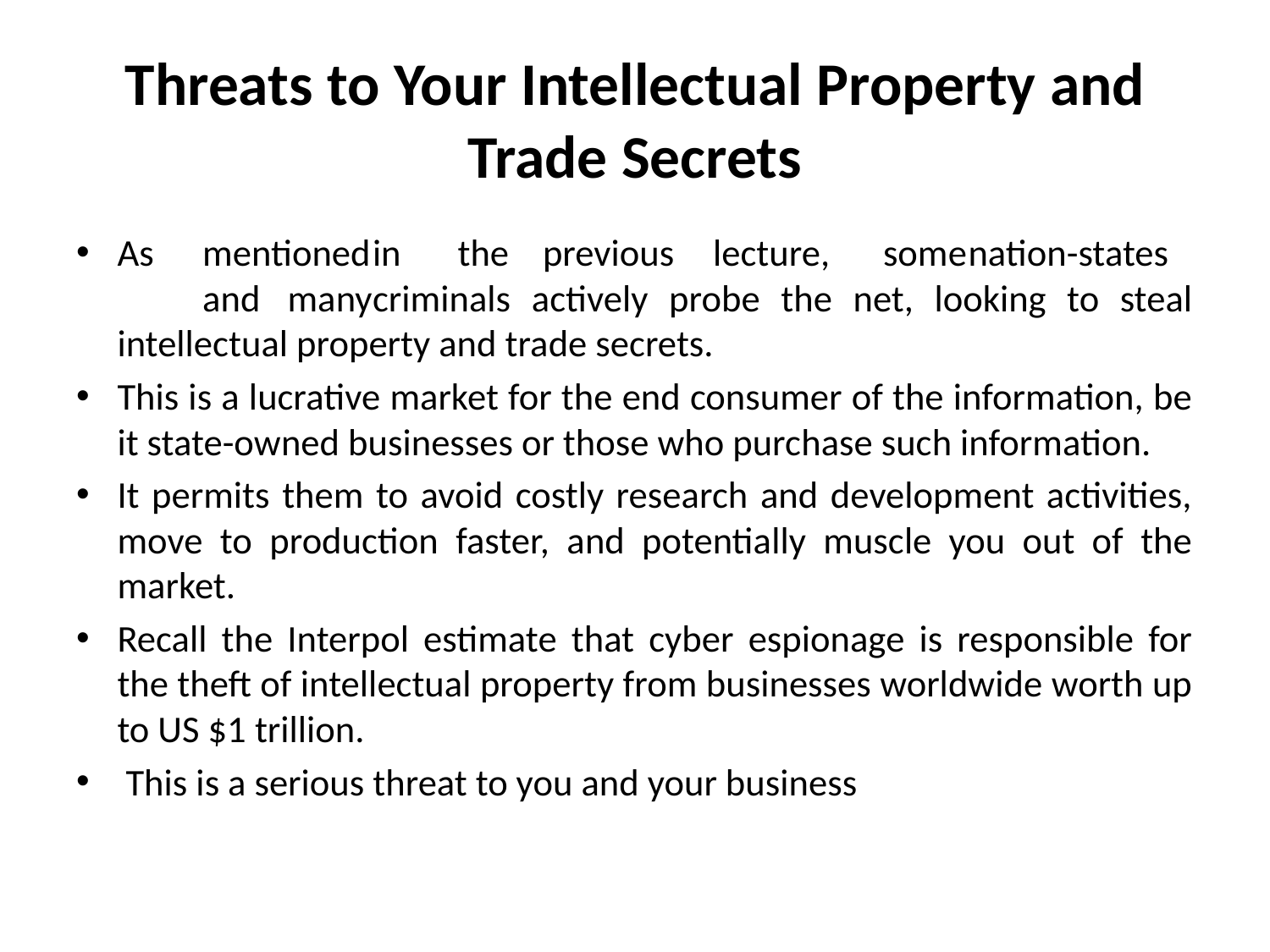

# Threats to Your Intellectual Property and Trade Secrets
As	mentioned	in	the	previous	lecture,	some	nation-states	and	many	criminals actively probe the net, looking to steal intellectual property and trade secrets.
This is a lucrative market for the end consumer of the information, be it state-owned businesses or those who purchase such information.
It permits them to avoid costly research and development activities, move to production faster, and potentially muscle you out of the market.
Recall the Interpol estimate that cyber espionage is responsible for the theft of intellectual property from businesses worldwide worth up to US $1 trillion.
 This is a serious threat to you and your business